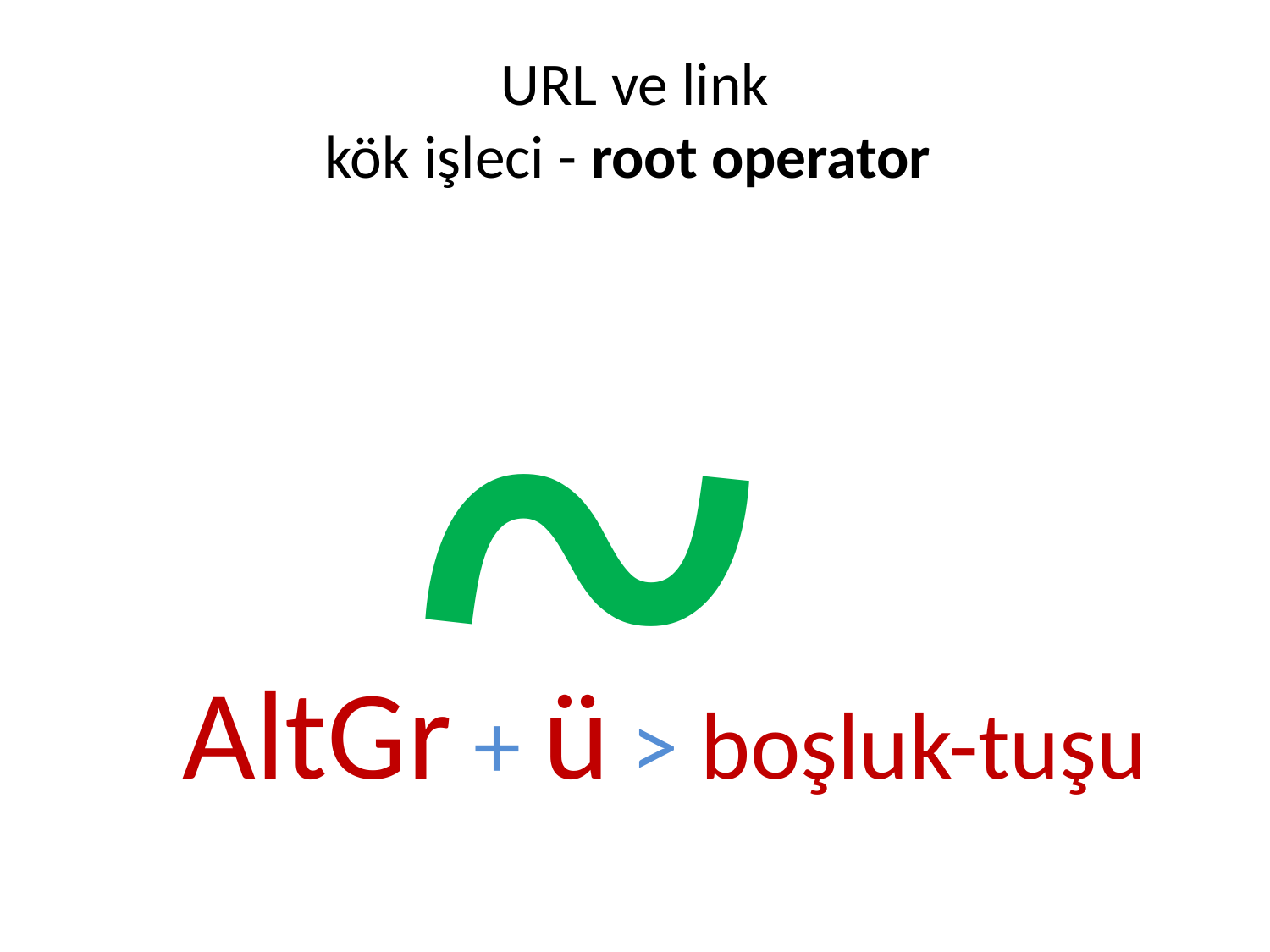

~
# URL ve link kök işleci - root operator

AltGr + ü > boşluk-tuşu